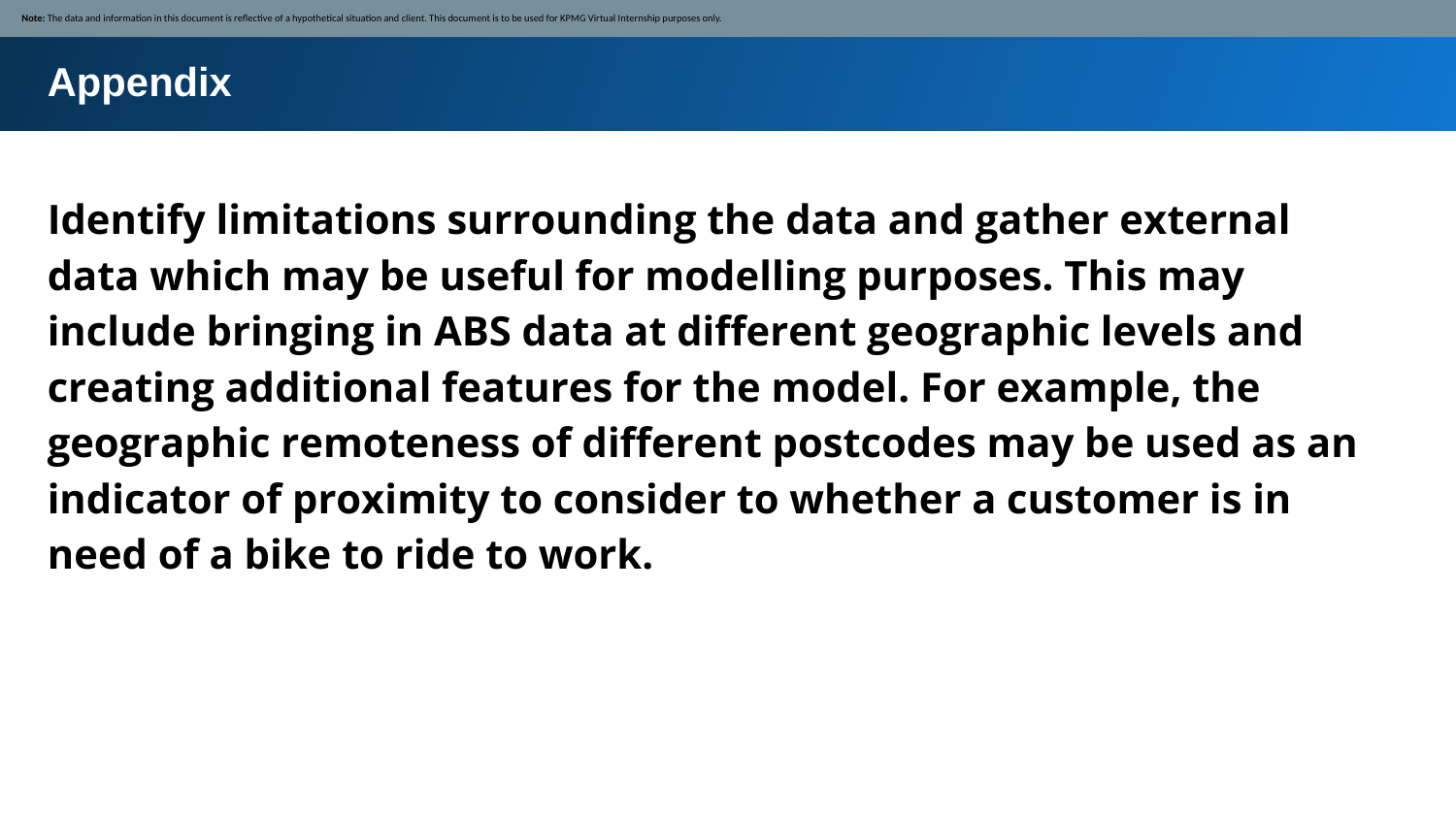

Note: The data and information in this document is reflective of a hypothetical situation and client. This document is to be used for KPMG Virtual Internship purposes only.
Appendix
Identify limitations surrounding the data and gather external data which may be useful for modelling purposes. This may include bringing in ABS data at different geographic levels and creating additional features for the model. For example, the geographic remoteness of different postcodes may be used as an indicator of proximity to consider to whether a customer is in need of a bike to ride to work.